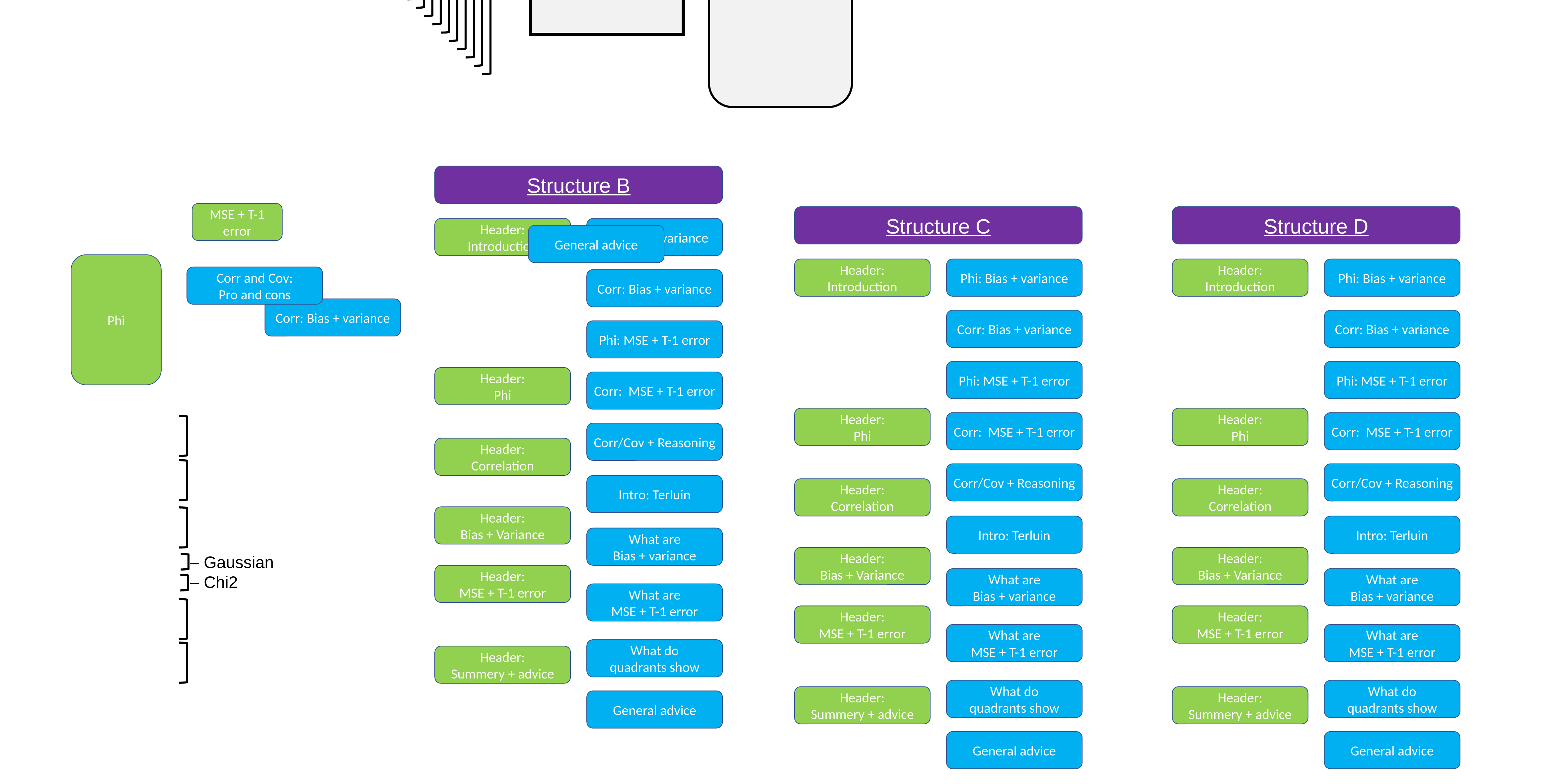

Structure B
MSE + T-1 error
Structure C
Structure D
Header:
Introduction
Phi: Bias + variance
General advice
Phi
Header:
Introduction
Phi: Bias + variance
Header:
Introduction
Phi: Bias + variance
Corr and Cov:
Pro and cons
Corr: Bias + variance
Corr: Bias + variance
Corr: Bias + variance
Corr: Bias + variance
Phi: MSE + T-1 error
Phi: MSE + T-1 error
Phi: MSE + T-1 error
Header:
Phi
Corr:  MSE + T-1 error
Header:
Phi
Header:
Phi
Corr:  MSE + T-1 error
Corr:  MSE + T-1 error

Corr/Cov + Reasoning
Header:
Correlation

Corr/Cov + Reasoning
Corr/Cov + Reasoning
Intro: Terluin
Header:
Correlation
Header:
Correlation
Header:
Bias + Variance

Intro: Terluin
Intro: Terluin
What are
Bias + variance
Header:
Bias + Variance
Header:
Bias + Variance
– Gaussian
– Chi2

Header:
MSE + T-1 error
What are
Bias + variance
What are
Bias + variance

What are
MSE + T-1 error

Header:
MSE + T-1 error
Header:
MSE + T-1 error
What are
MSE + T-1 error
What are
MSE + T-1 error
What do
quadrants show

Header:
Summery + advice
What do
quadrants show
What do
quadrants show
Header:
Summery + advice
Header:
Summery + advice
General advice
General advice
General advice